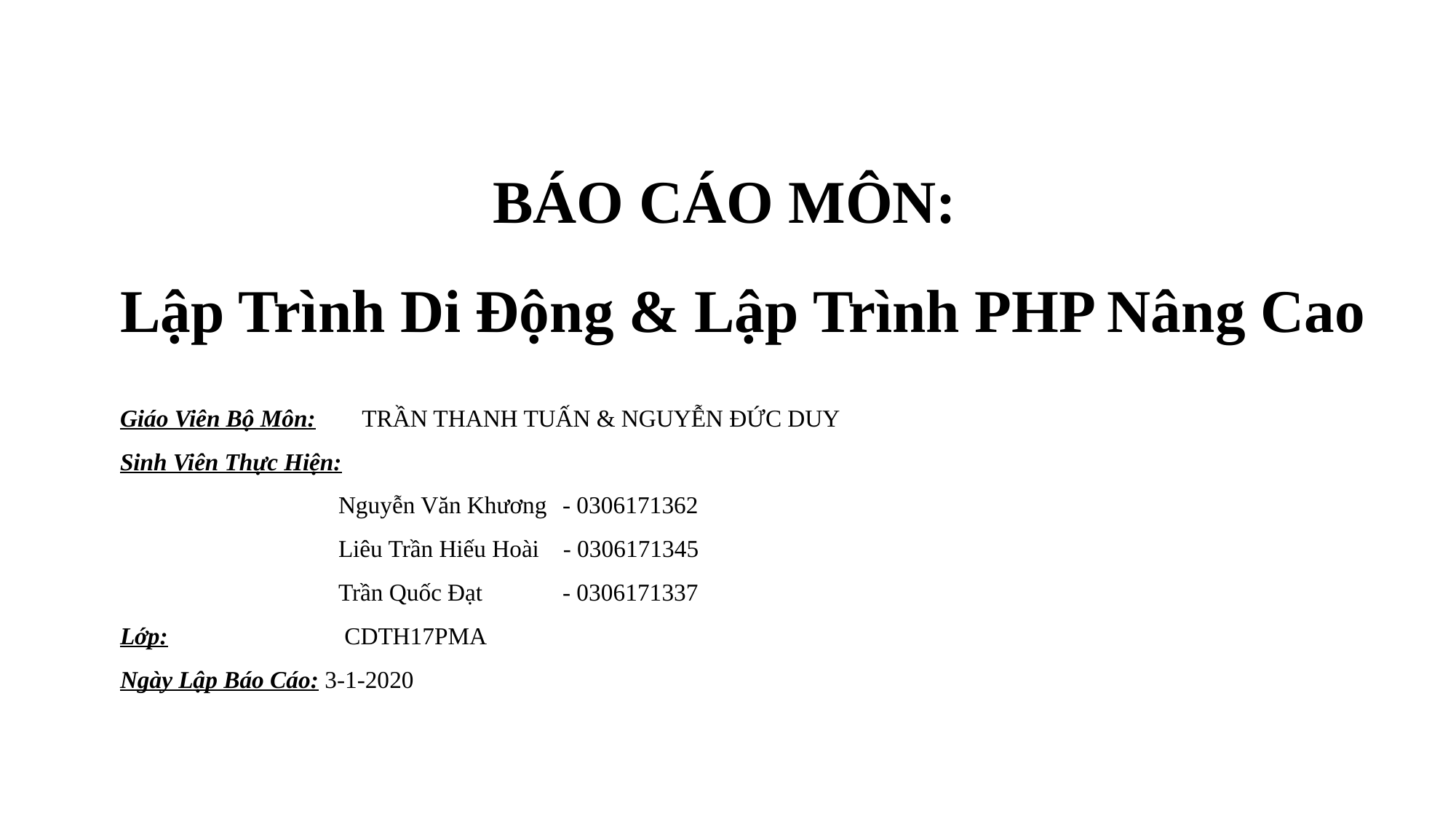

# BÁO CÁO MÔN: Lập Trình Di Động & Lập Trình PHP Nâng Cao    Giáo Viên Bộ Môn:	    TRẦN THANH TUẤN & NGUYỄN ĐỨC DUY Sinh Viên Thực Hiện: Nguyễn Văn Khương	 - 0306171362 Liêu Trần Hiếu Hoài    - 0306171345 Trần Quốc Đạt	 - 0306171337 Lớp: 		 CDTH17PMA Ngày Lập Báo Cáo: 3-1-2020